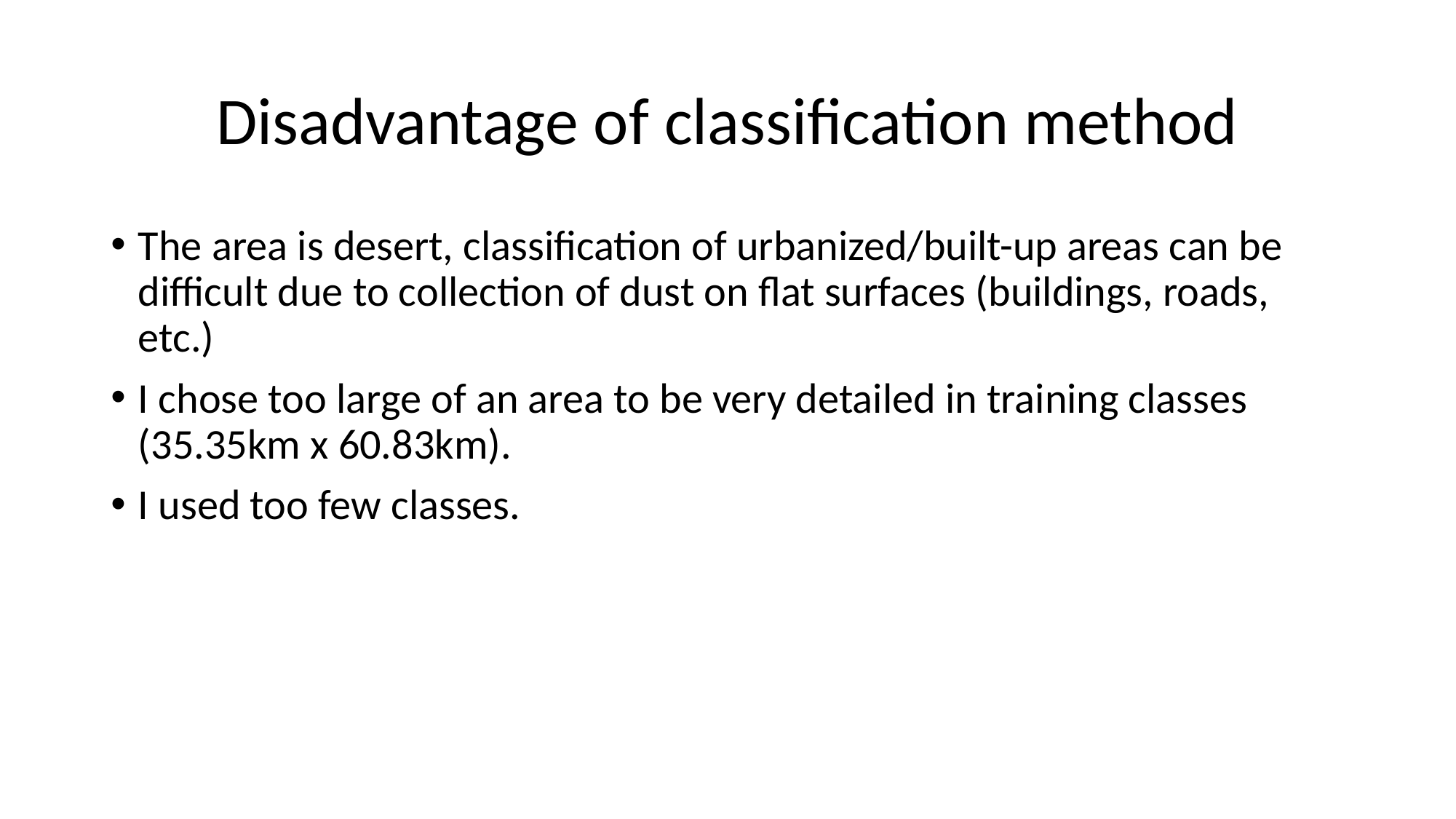

# Disadvantage of classification method
The area is desert, classification of urbanized/built-up areas can be difficult due to collection of dust on flat surfaces (buildings, roads, etc.)
I chose too large of an area to be very detailed in training classes (35.35km x 60.83km).
I used too few classes.